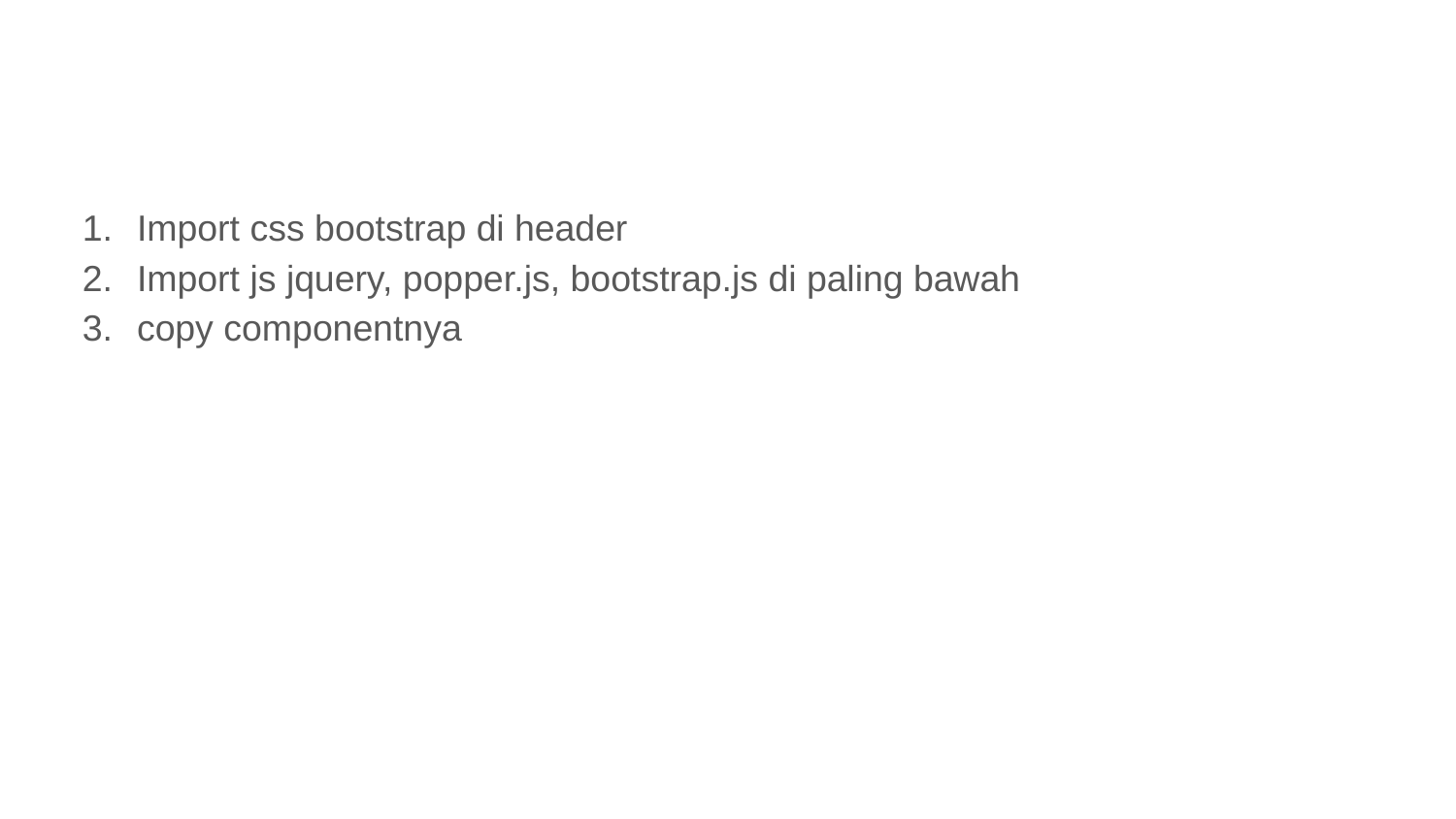

#
Import css bootstrap di header
Import js jquery, popper.js, bootstrap.js di paling bawah
copy componentnya